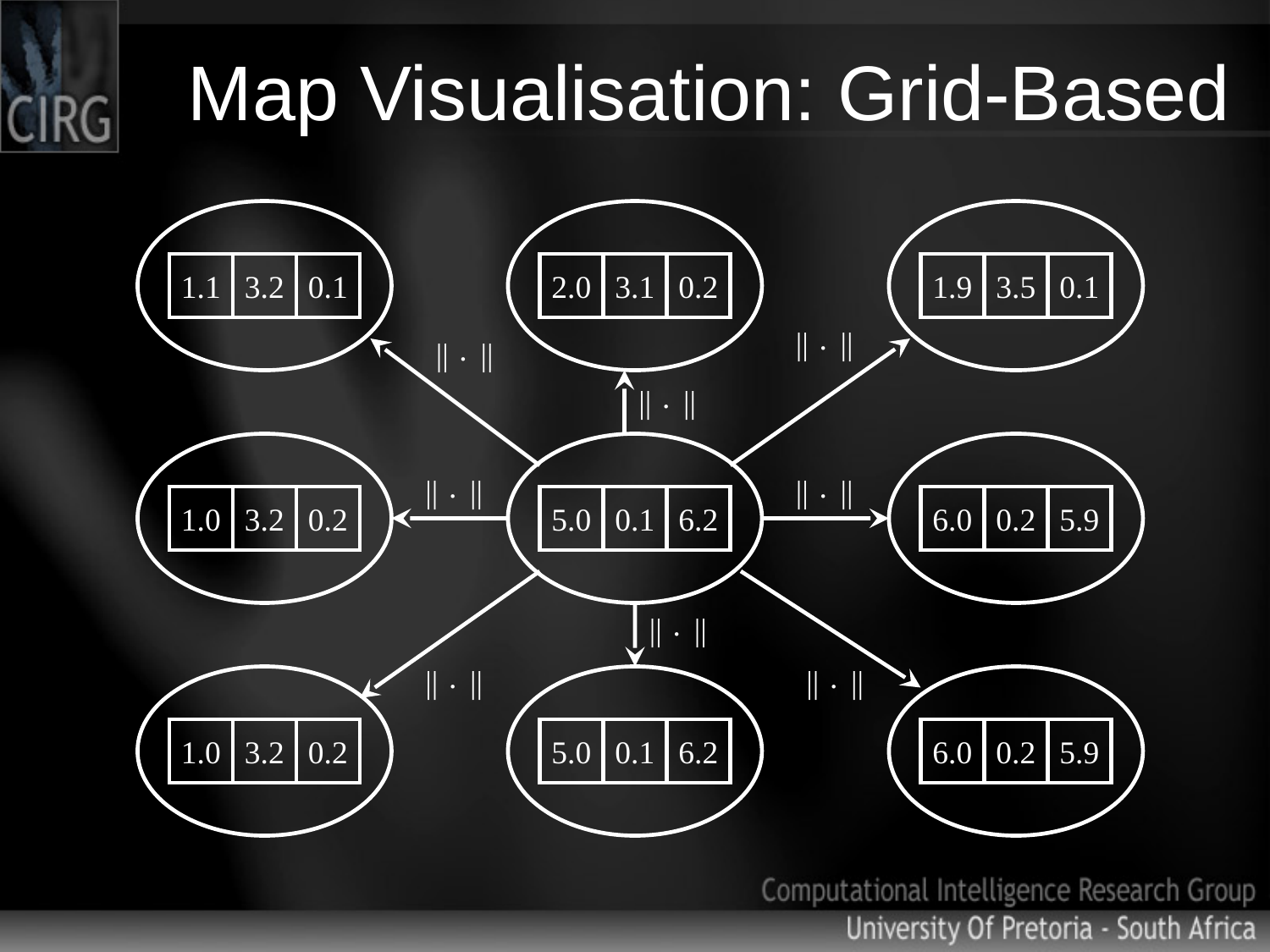

# Map Visualisation: Grid-Based

1.1
3.2
0.1
2.0
3.1
0.2
1.9
3.5
0.1
.
||    ||
.
||    ||

.
||    ||

.
.
||    ||
||    ||
1.0
3.2
0.2
5.0
0.1
6.2
6.0
0.2
5.9

.

||    ||
.
.
||    ||
||    ||

1.0
3.2
0.2
5.0
0.1
6.2
6.0
0.2
5.9